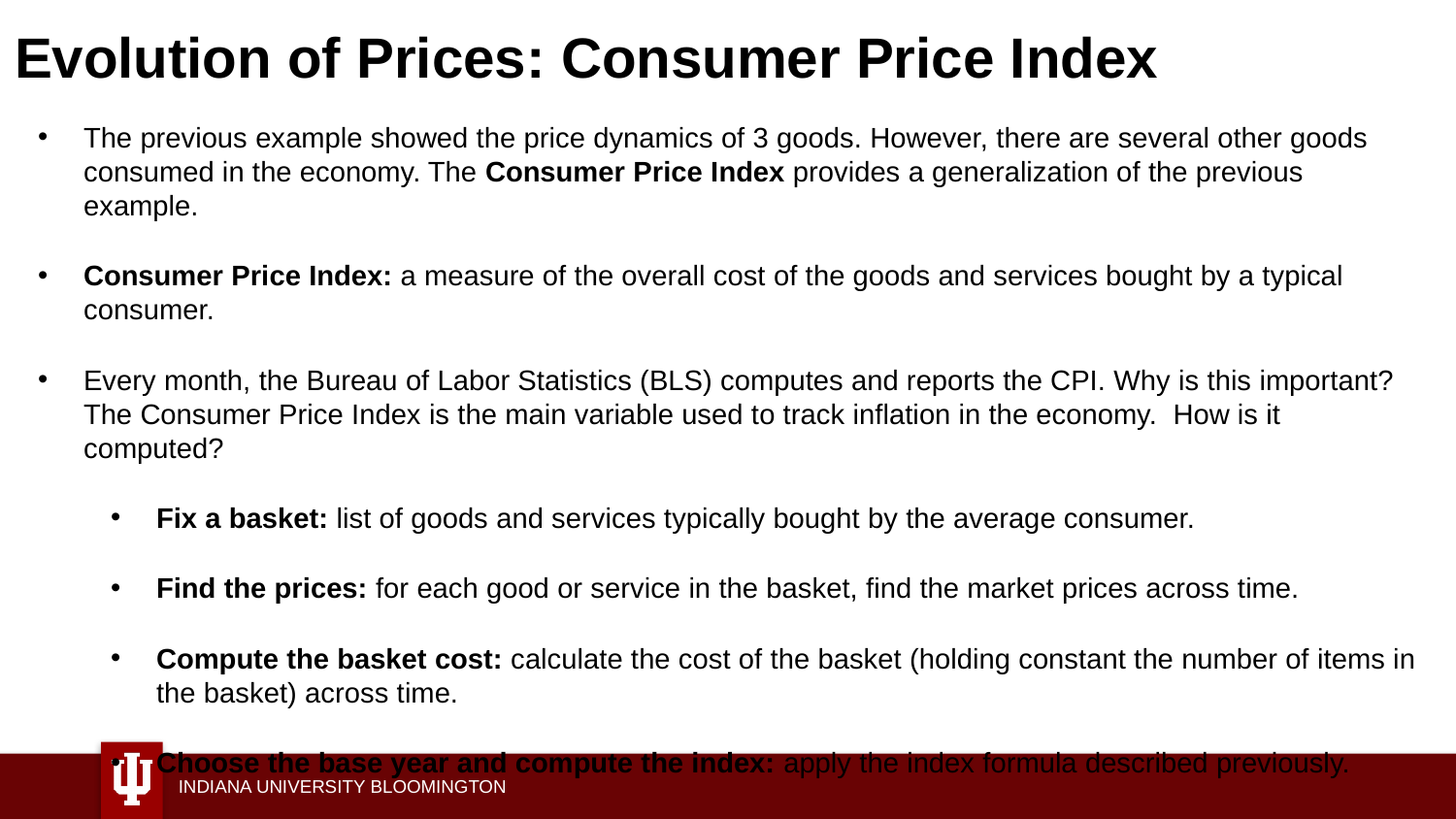

# Evolution of Prices: Consumer Price Index
The previous example showed the price dynamics of 3 goods. However, there are several other goods consumed in the economy. The Consumer Price Index provides a generalization of the previous example.
Consumer Price Index: a measure of the overall cost of the goods and services bought by a typical consumer.
Every month, the Bureau of Labor Statistics (BLS) computes and reports the CPI. Why is this important? The Consumer Price Index is the main variable used to track inflation in the economy.  How is it computed?
Fix a basket: list of goods and services typically bought by the average consumer.
Find the prices: for each good or service in the basket, find the market prices across time.
Compute the basket cost: calculate the cost of the basket (holding constant the number of items in the basket) across time.
Choose the base year and compute the index: apply the index formula described previously.